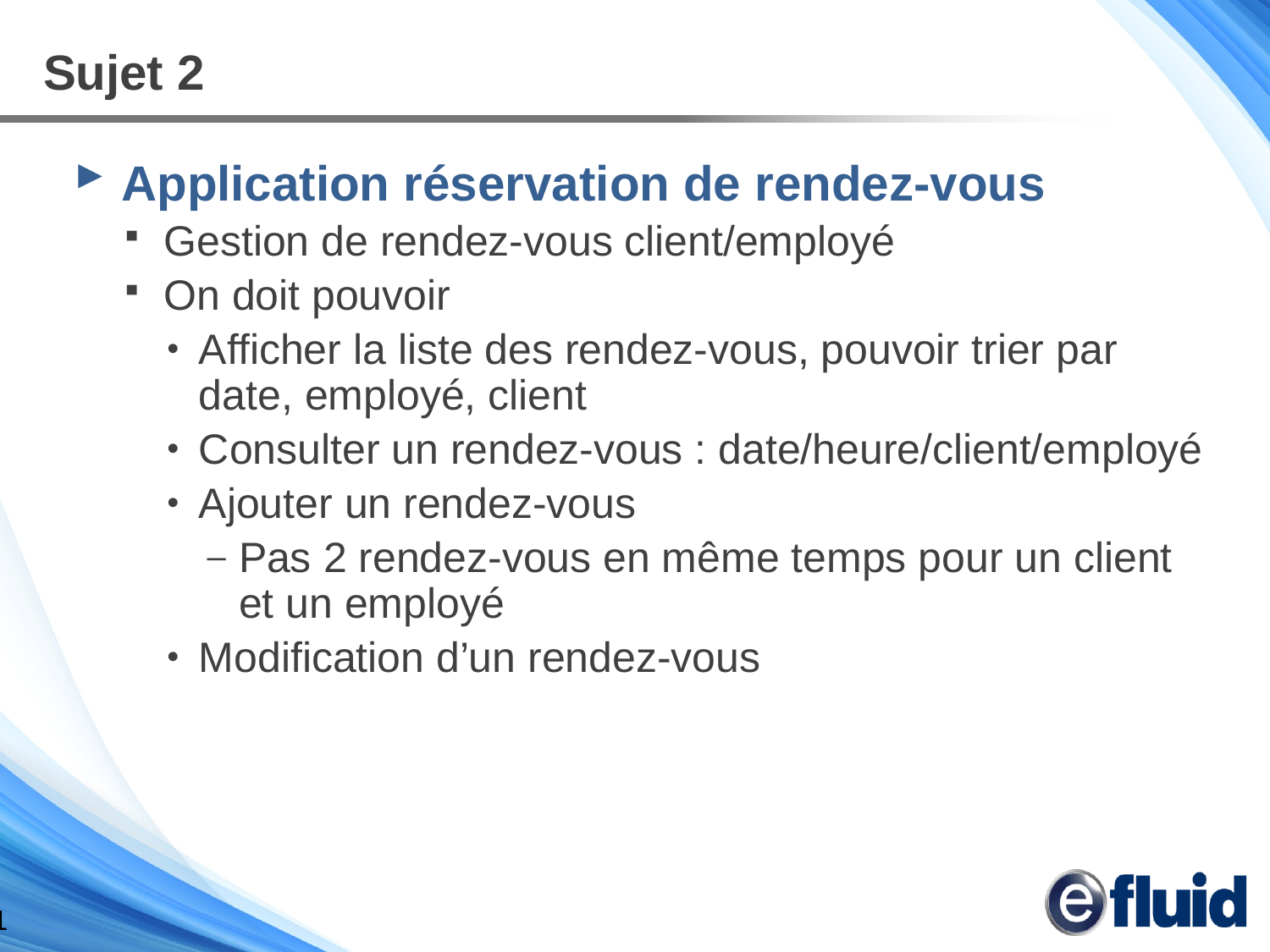

# Sujet 2
Application réservation de rendez-vous
Gestion de rendez-vous client/employé
On doit pouvoir
Afficher la liste des rendez-vous, pouvoir trier par date, employé, client
Consulter un rendez-vous : date/heure/client/employé
Ajouter un rendez-vous
Pas 2 rendez-vous en même temps pour un client et un employé
Modification d’un rendez-vous